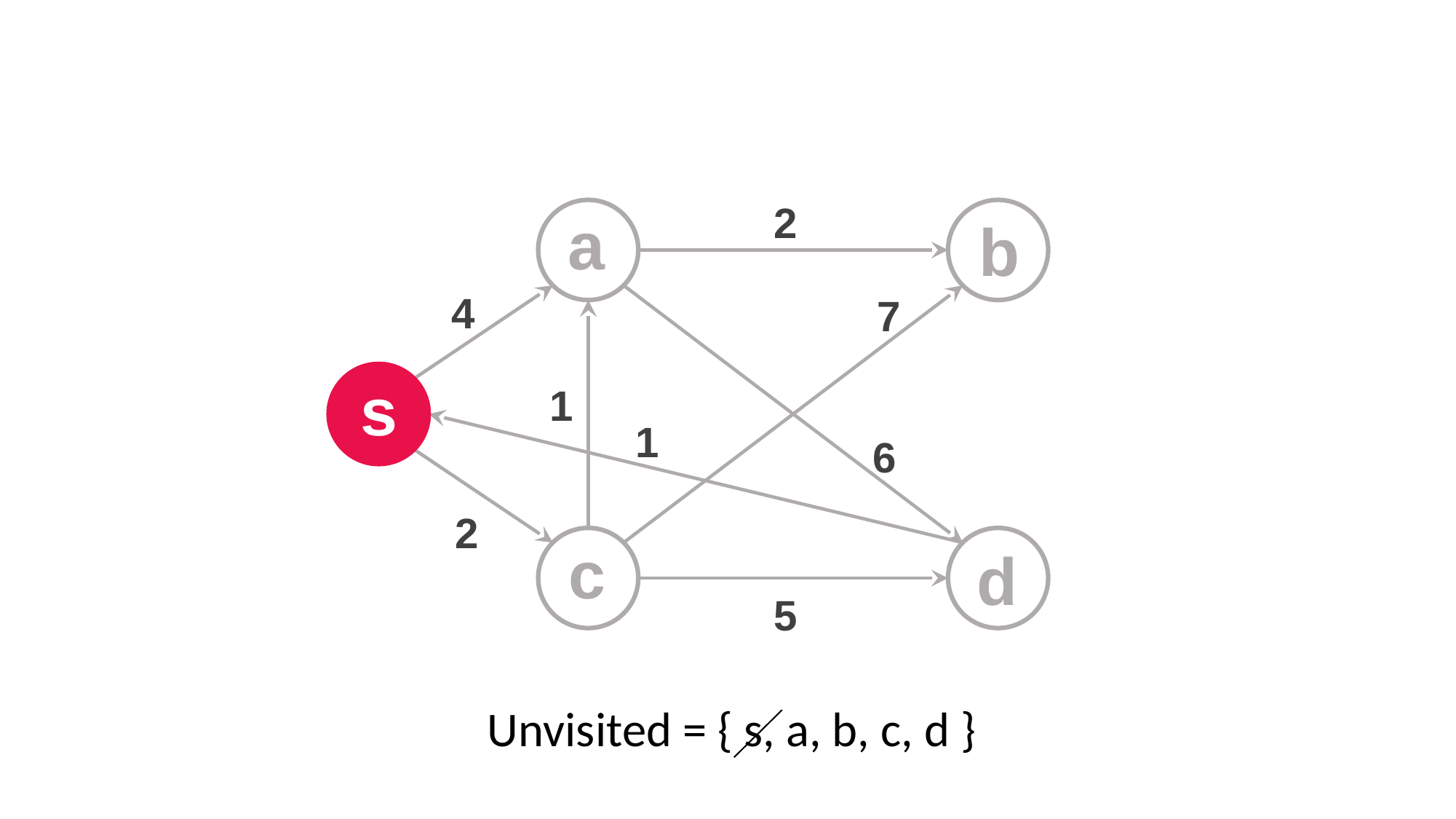

2
a

b
4
7

s
1
1
6
2
c

d
5
Unvisited = { s, a, b, c, d }